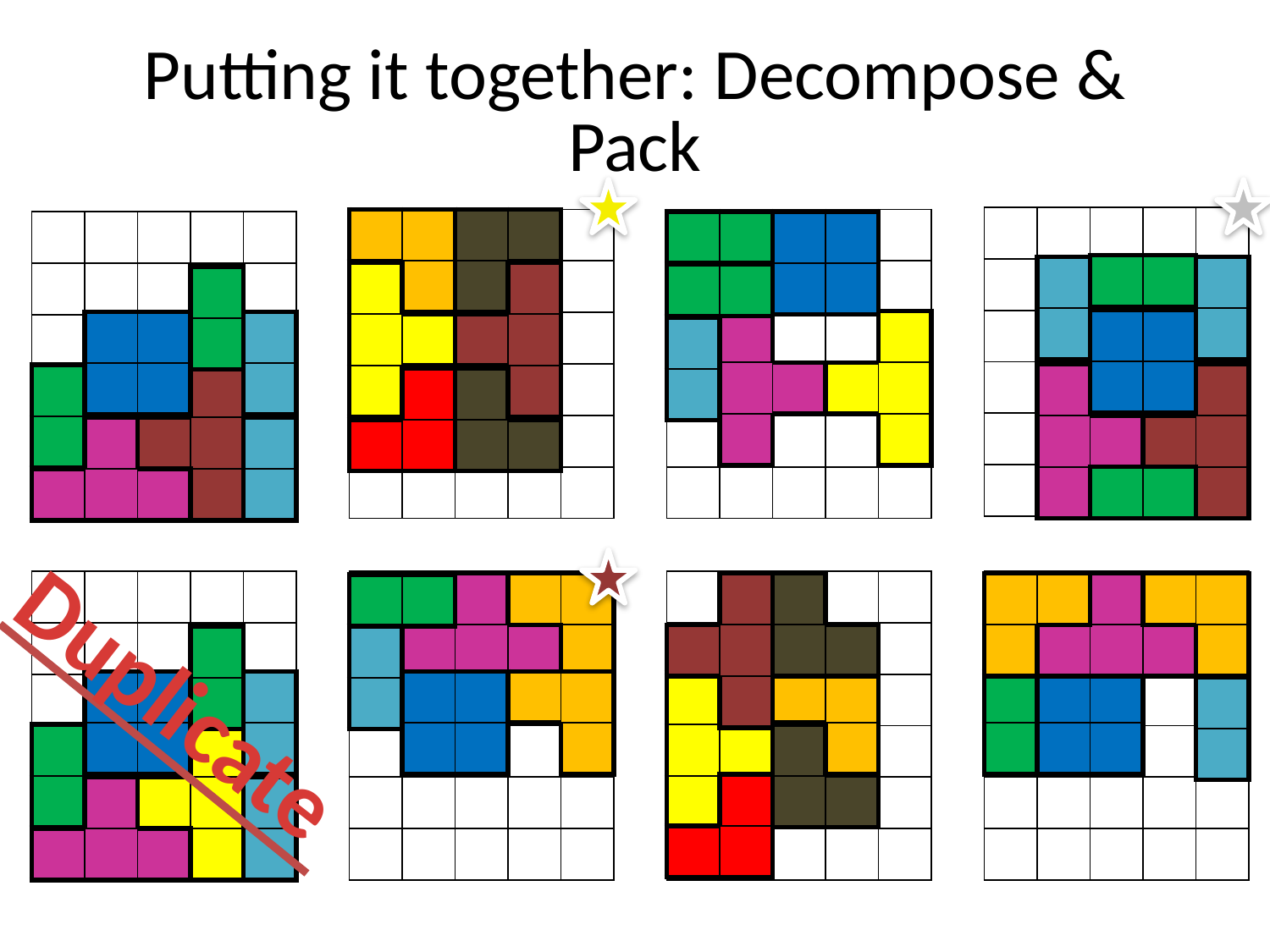

# Putting it together: Decompose & Pack

|  |  |  |  |  |
| --- | --- | --- | --- | --- |
|  |  |  |  |  |
|  |  |  |  |  |
|  |  |  |  |  |
|  |  |  |  |  |
|  |  |  |  |  |
|  |  |  |  |  |
| --- | --- | --- | --- | --- |
|  |  |  |  |  |
|  |  |  |  |  |
|  |  |  |  |  |
|  |  |  |  |  |
|  |  |  |  |  |
|  |  |
| --- | --- |
|  |  |
|  |  |
| --- | --- |
|  |  |
|  |  |  |  |  |
| --- | --- | --- | --- | --- |
|  |  |  |  |  |
|  |  |  |  |  |
|  |  |  |  |  |
|  |  |  |  |  |
|  |  |  |  |  |
|  |  |  |  |  |
| --- | --- | --- | --- | --- |
|  |  |  |  |  |
|  |  |  |  |  |
|  |  |  |  |  |
|  |  |  |  |  |
|  |  |  |  |  |
|  |  |  |
| --- | --- | --- |
|  |  |
| --- | --- |
|  |  |
|  |  |  |
| --- | --- | --- |
|  |  |  |
| --- | --- | --- |
|  |  |  |
|  |
| --- |
|  |
|  |  |
| --- | --- |
|  |  |
|  |  |
|  |  |
| --- | --- |
|  |  |
|  |  |
|  |  |  |
| --- | --- | --- |
|  |  |  |
| --- | --- | --- |
|  |  |  |
|  |  |
| --- | --- |
|  |  |
|  |  |
| --- | --- |
|  |  |
|  |  |
|  |  |
| --- | --- |
|  |  |
|  |  |
|  |  |
| --- | --- |
|  |  |
|  |  |  |
| --- | --- | --- |
|  |  |  |
|  |  |  |
| --- | --- | --- |
|  |  |  |
|  |  |
| --- | --- |
|  |  |
|  |  |
|  |  |
| --- | --- |
|  |  |
|  |  |
|  |  |  |
| --- | --- | --- |
|  |  |  |
|  |  |
| --- | --- |
|  |  |
|  |  |
|  |  |
| --- | --- |
|  |  |
|  |  |
| --- | --- |
|  |  |
|  |  |  |
| --- | --- | --- |
|  |  |  |
|  |  |  |
| --- | --- | --- |
|  |  |  |
|  |  |  |
| --- | --- | --- |

|  |  |  |  |  |
| --- | --- | --- | --- | --- |
|  |  |  |  |  |
|  |  |  |  |  |
|  |  |  |  |  |
|  |  |  |  |  |
|  |  |  |  |  |
|  |  |  |  |  |
| --- | --- | --- | --- | --- |
|  |  |  |  |  |
|  |  |  |  |  |
|  |  |  |  |  |
|  |  |  |  |  |
|  |  |  |  |  |
|  |  |  |  |  |
| --- | --- | --- | --- | --- |
|  |  |  |  |  |
|  |  |  |  |  |
|  |  |  |  |  |
|  |  |  |  |  |
|  |  |  |  |  |
|  |  |  |  |  |
| --- | --- | --- | --- | --- |
|  |  |  |  |  |
|  |  |  |  |  |
|  |  |  |  |  |
|  |  |  |  |  |
|  |  |  |  |  |
|  |  |  |
| --- | --- | --- |
|  |  |  |
|  |  |
| --- | --- |
|  |  |
|  |  |
| --- | --- |
|  |  |
|  |  |
|  |  |
| --- | --- |
|  |  |
|  |  |
| --- | --- |
|  |  |
|  |  |  |
| --- | --- | --- |
|  |  |  |
|  |  |
| --- | --- |
|  |  |
|  |  |  |
| --- | --- | --- |
|  |  |  |
| --- | --- | --- |
|  |  |  |
|  |  |  |
| --- | --- | --- |
|  |  |  |
Duplicate
|  |  |
| --- | --- |
|  |  |
|  |  |  |
| --- | --- | --- |
|  |  |  |
|  |  |
| --- | --- |
|  |  |
|  |  |
| --- | --- |
|  |  |
|  |  |
| --- | --- |
|  |  |
|  |  |  |
| --- | --- | --- |
|  |  |  |
|  |  |
| --- | --- |
|  |  |
|  |  |
| --- | --- |
|  |  |
|  |  |
|  |
| --- |
|  |
|  |  |  |
| --- | --- | --- |
|  |  |  |
|  |  |
| --- | --- |
|  |  |
|  |  |
| --- | --- |
|  |  |
|  |  |
|  |  |
| --- | --- |
|  |  |
|  |  |  |
| --- | --- | --- |
|  |  |  |
|  |  |  |
| --- | --- | --- |
|  |  |  |